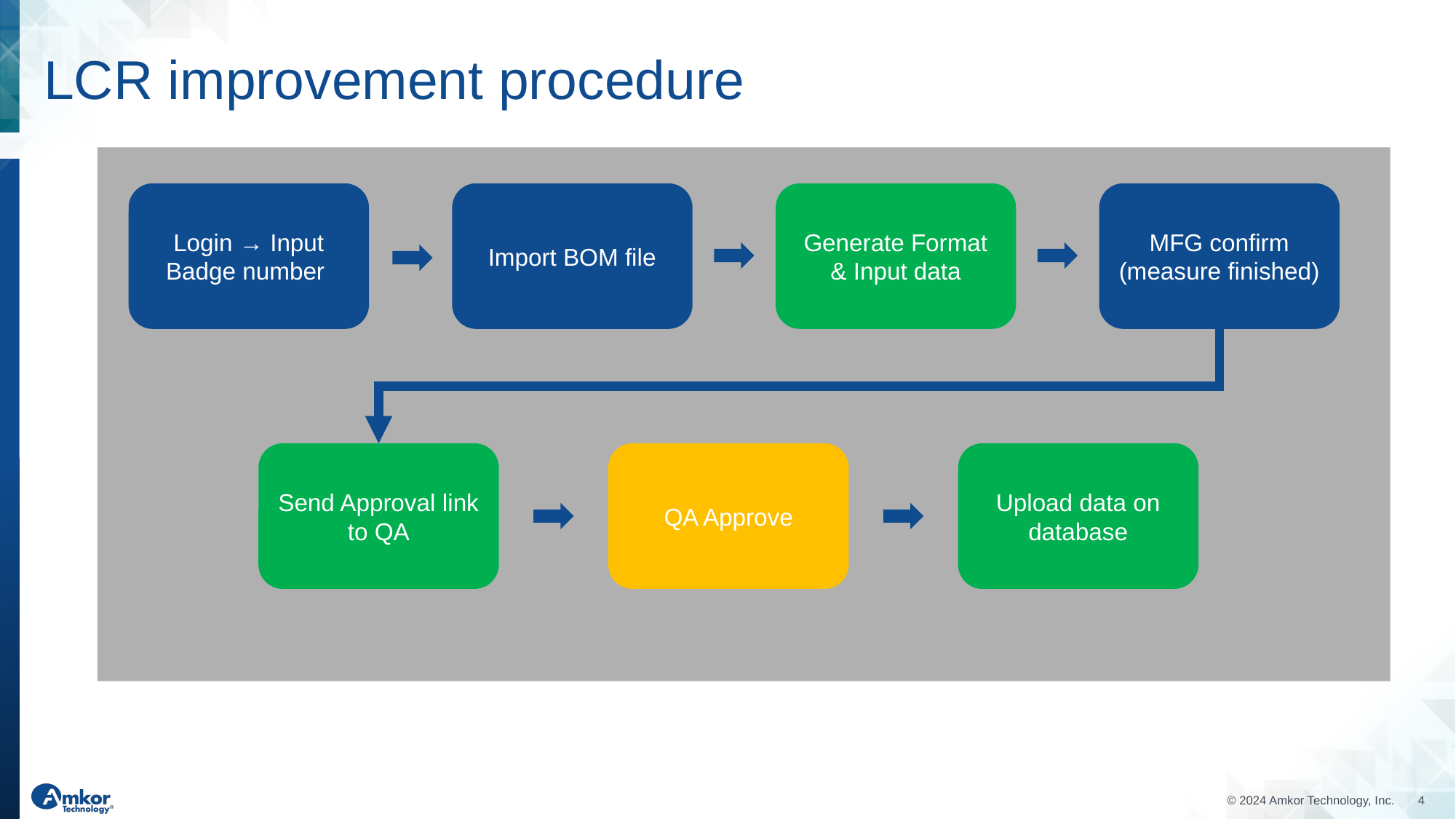

# LCR improvement procedure

Login → Input Badge number
Import BOM file
Generate Format & Input data
MFG confirm (measure finished)

Send Approval link to QA
QA Approve
Upload data on database